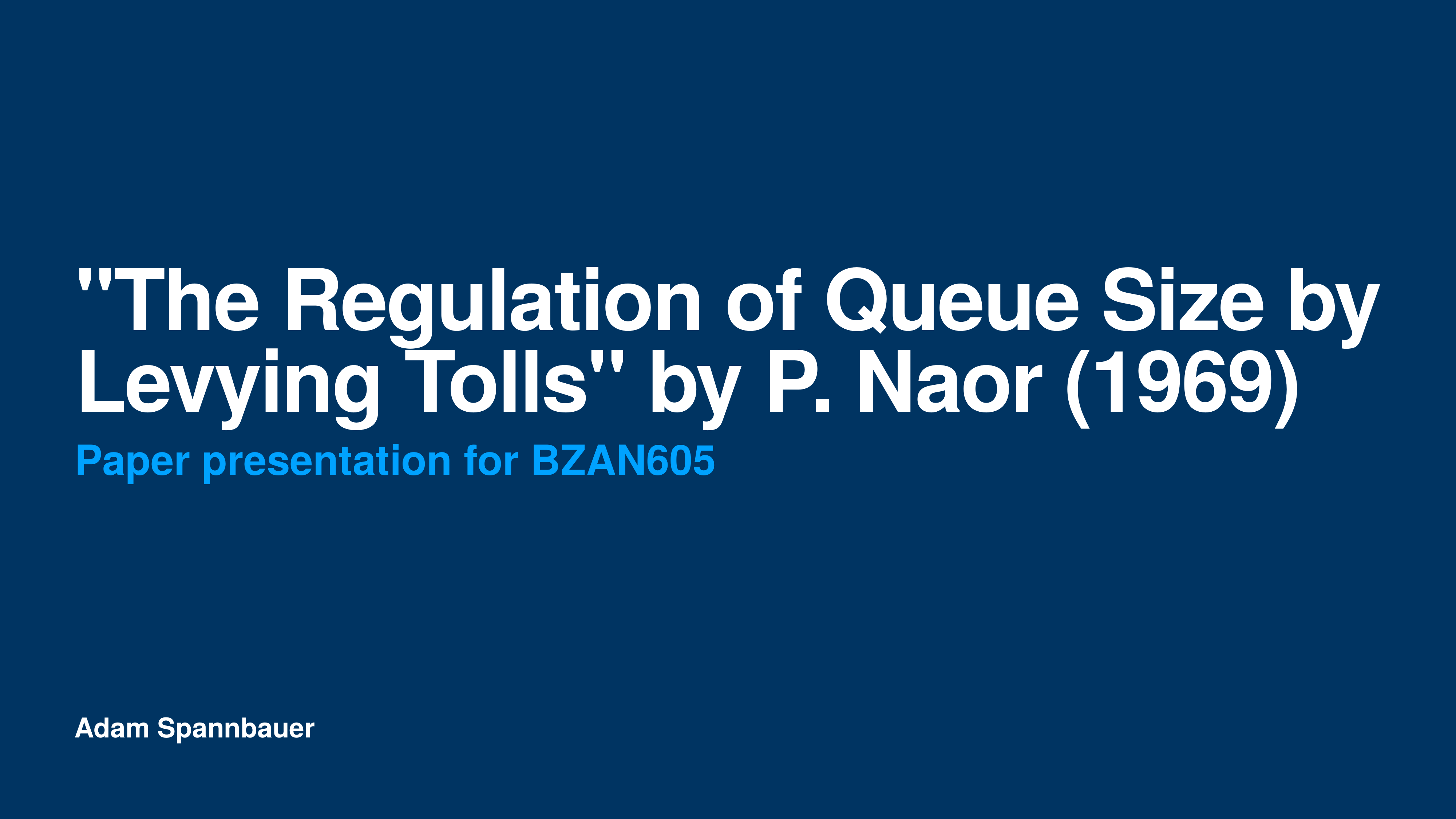

# "The Regulation of Queue Size by Levying Tolls" by P. Naor (1969)
Paper presentation for BZAN605
Adam Spannbauer